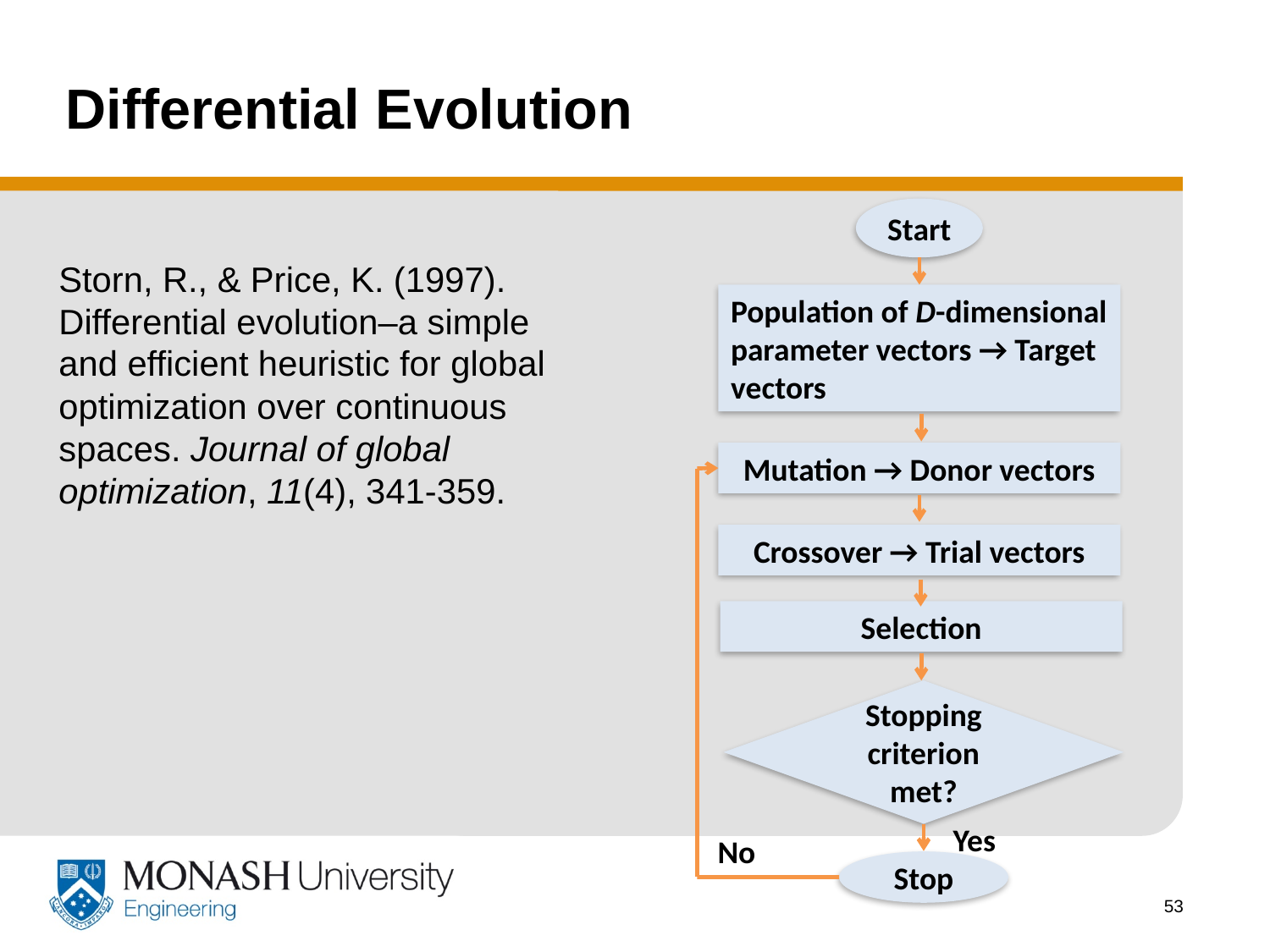

# Differential Evolution
Start
Storn, R., & Price, K. (1997). Differential evolution–a simple and efficient heuristic for global optimization over continuous spaces. Journal of global optimization, 11(4), 341-359.
Population of D-dimensional parameter vectors → Target vectors
Mutation → Donor vectors
Crossover → Trial vectors
Selection
Stopping criterion met?
Yes
No
Stop